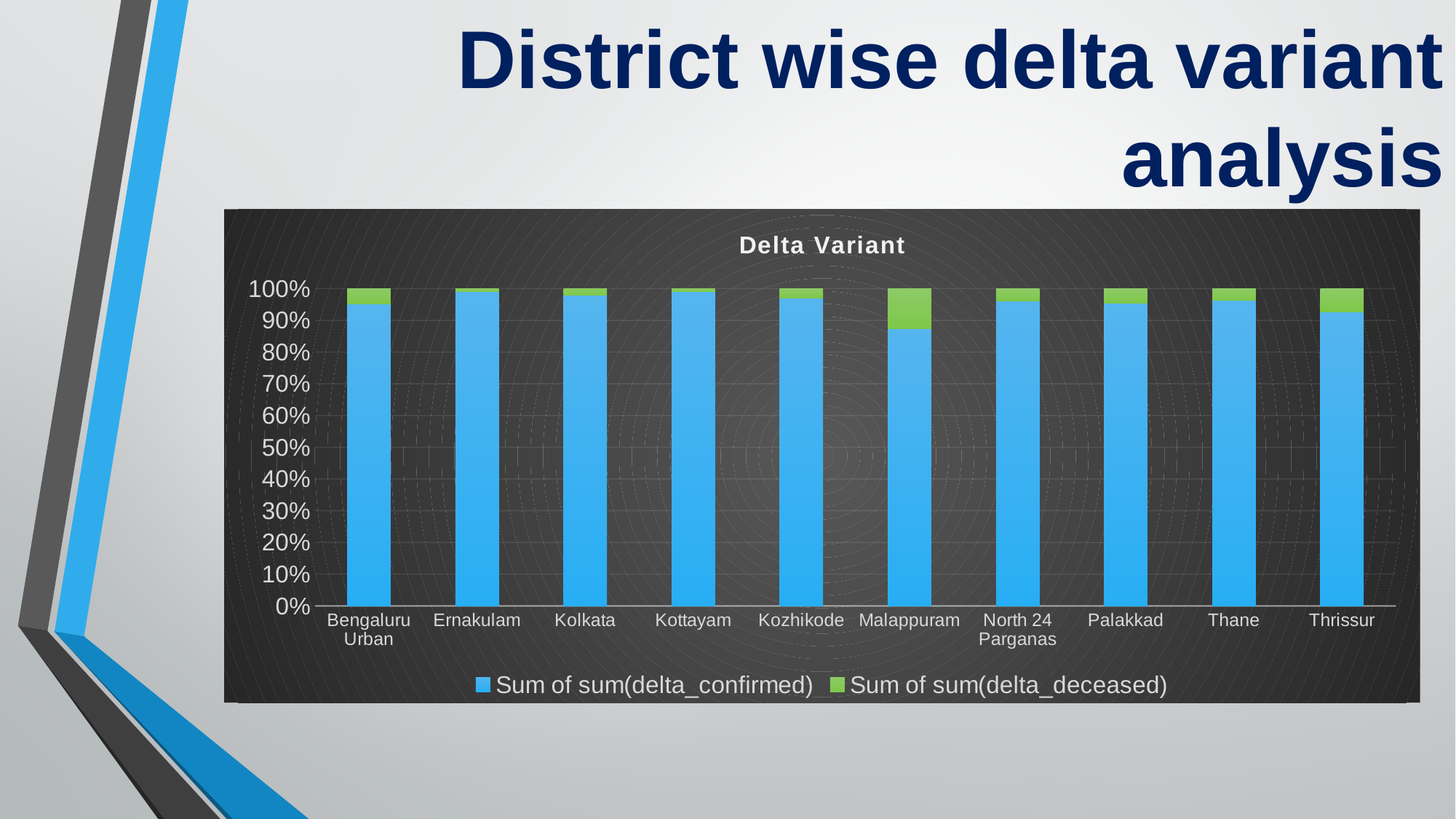

# District wise delta variant analysis

### Chart: Delta Variant

| Category | Sum of sum(delta_confirmed) | Sum of sum(delta_deceased) |
|---|---|---|
| Bengaluru Urban | 137.0 | 7.0 |
| Ernakulam | 1046.0 | 11.0 |
| Kolkata | 274.0 | 6.0 |
| Kottayam | 506.0 | 5.0 |
| Kozhikode | 742.0 | 23.0 |
| Malappuram | 334.0 | 48.0 |
| North 24 Parganas | 144.0 | 6.0 |
| Palakkad | 339.0 | 16.0 |
| Thane | 153.0 | 6.0 |
| Thrissur | 753.0 | 59.0 |